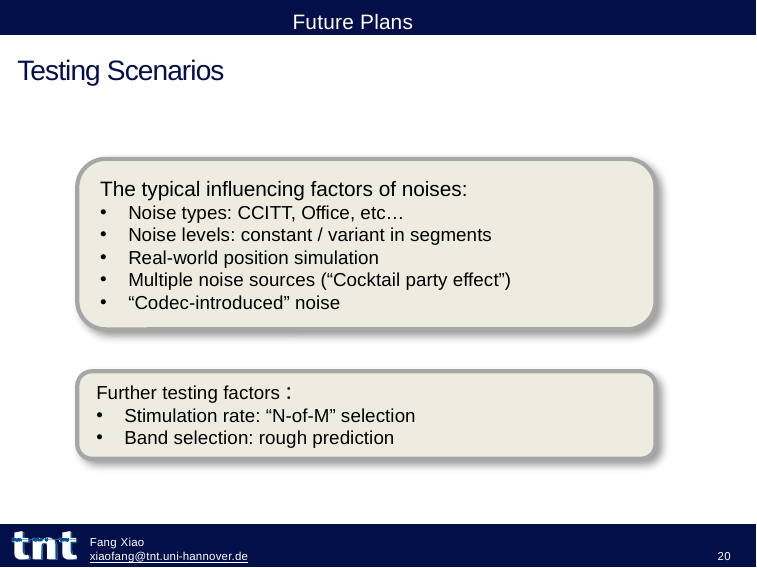

# Future Plans
Testing Scenarios
The typical influencing factors of noises:
Noise types: CCITT, Office, etc…
Noise levels: constant / variant in segments
Real-world position simulation
Multiple noise sources (“Cocktail party effect”)
“Codec-introduced” noise
Further testing factors：
Stimulation rate: “N-of-M” selection
Band selection: rough prediction

Fang Xiao
xiaofang@tnt.uni-hannover.de
20